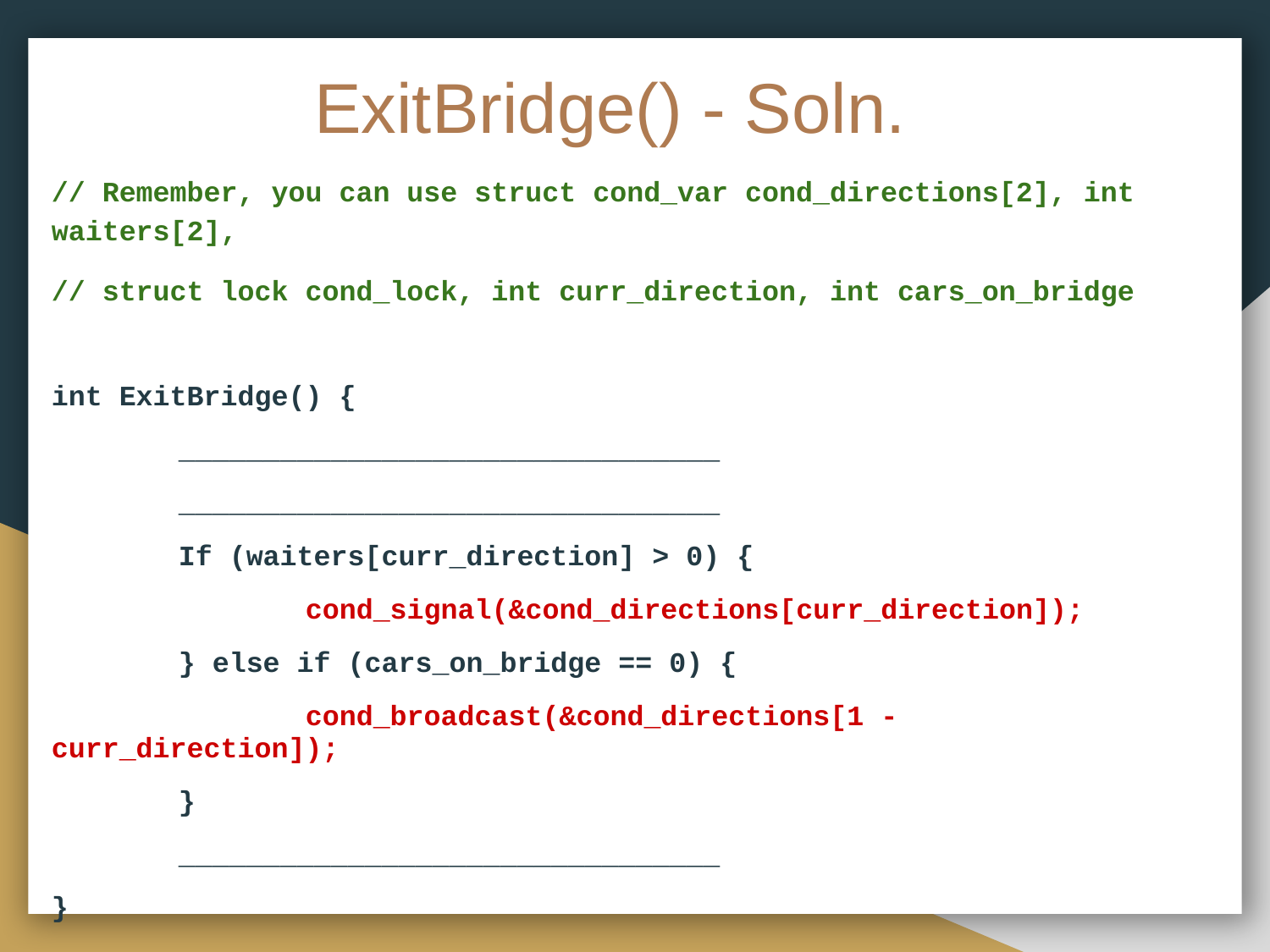

# ExitBridge() - Soln.
// Remember, you can use struct cond_var cond_directions[2], int waiters[2],
// struct lock cond_lock, int curr_direction, int cars_on_bridge

int ExitBridge() {
	________________________________
	________________________________
	If (waiters[curr_direction] > 0) {
		cond_signal(&cond_directions[curr_direction]);
	} else if (cars_on_bridge == 0) {
		cond_broadcast(&cond_directions[1 - curr_direction]);
	}
	________________________________
}